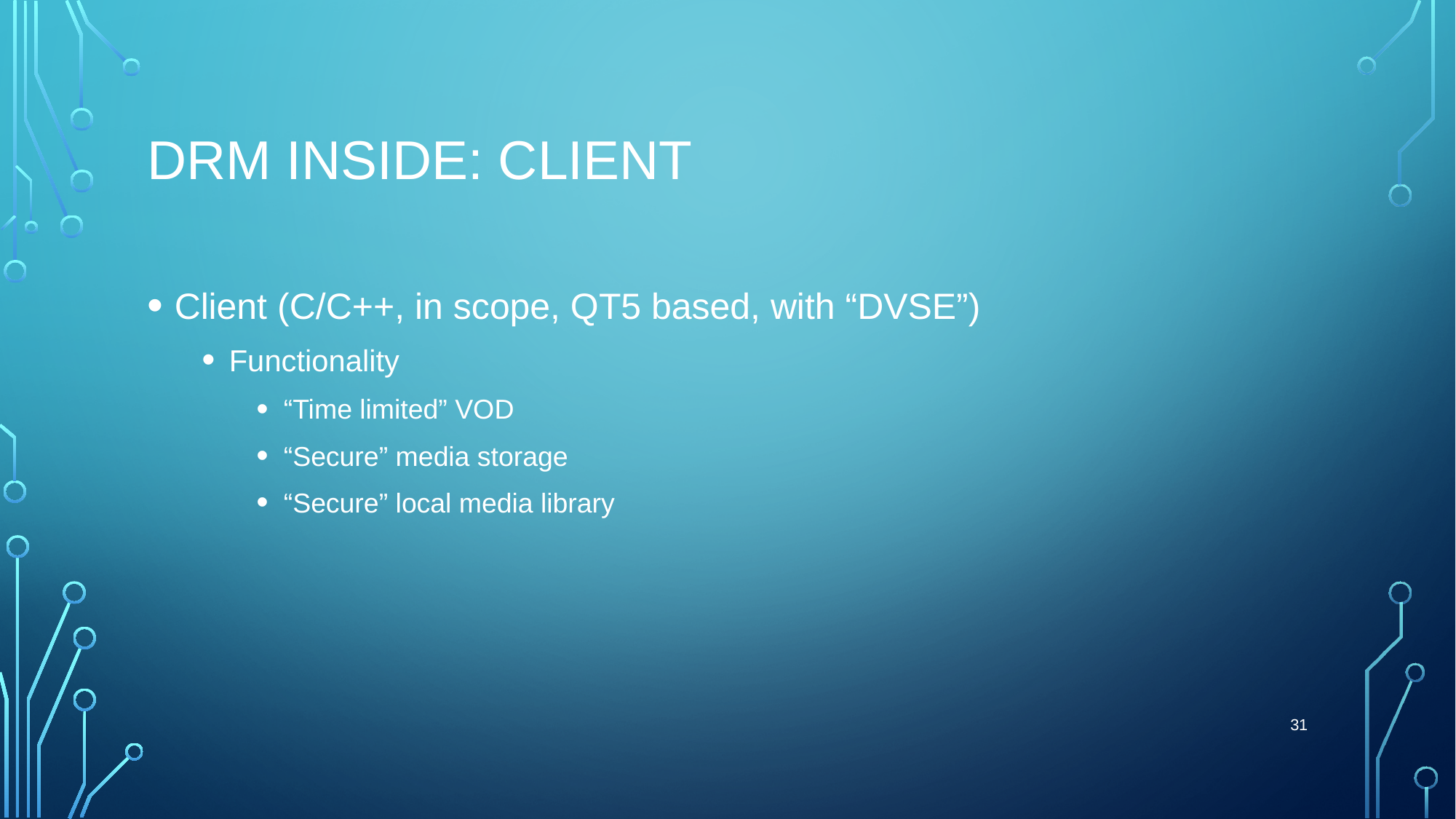

# DRM inside: client
Client (C/C++, in scope, QT5 based, with “DVSE”)
Functionality
“Time limited” VOD
“Secure” media storage
“Secure” local media library
31